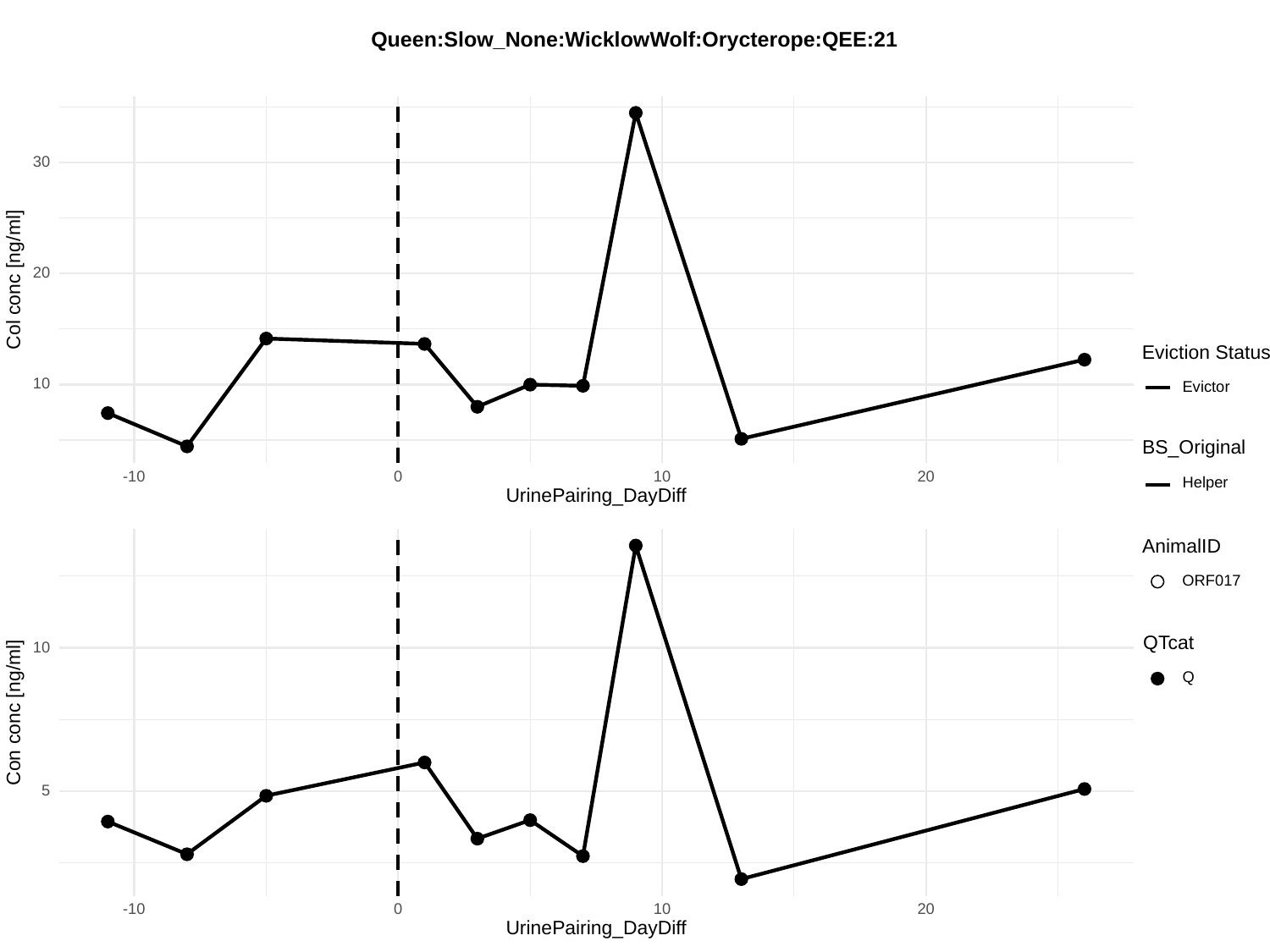

Queen:Slow_None:WicklowWolf:Orycterope:QEE:21

30

20
Col conc [ng/ml]

Eviction Status

10

Evictor

BS_Original

-10
0
10
20
Helper

UrinePairing_DayDiff

AnimalID

ORF017

QTcat
10

Q

Con conc [ng/ml]

5

-10
0
10
20
UrinePairing_DayDiff